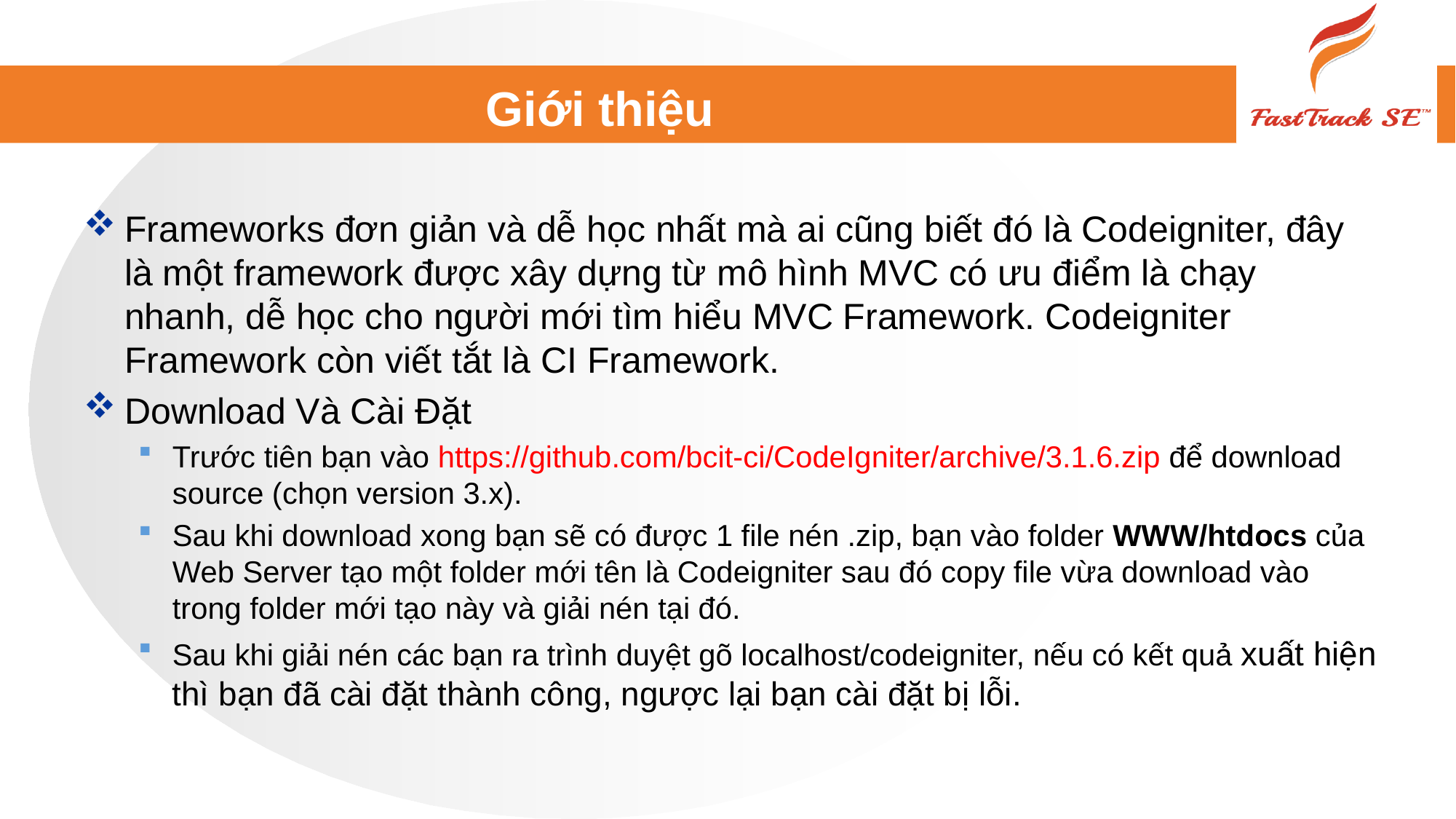

# Giới thiệu
Frameworks đơn giản và dễ học nhất mà ai cũng biết đó là Codeigniter, đây là một framework được xây dựng từ mô hình MVC có ưu điểm là chạy nhanh, dễ học cho người mới tìm hiểu MVC Framework. Codeigniter Framework còn viết tắt là CI Framework.
Download Và Cài Đặt
Trước tiên bạn vào https://github.com/bcit-ci/CodeIgniter/archive/3.1.6.zip để download source (chọn version 3.x).
Sau khi download xong bạn sẽ có được 1 file nén .zip, bạn vào folder WWW/htdocs của Web Server tạo một folder mới tên là Codeigniter sau đó copy file vừa download vào trong folder mới tạo này và giải nén tại đó.
Sau khi giải nén các bạn ra trình duyệt gõ localhost/codeigniter, nếu có kết quả xuất hiện thì bạn đã cài đặt thành công, ngược lại bạn cài đặt bị lỗi.